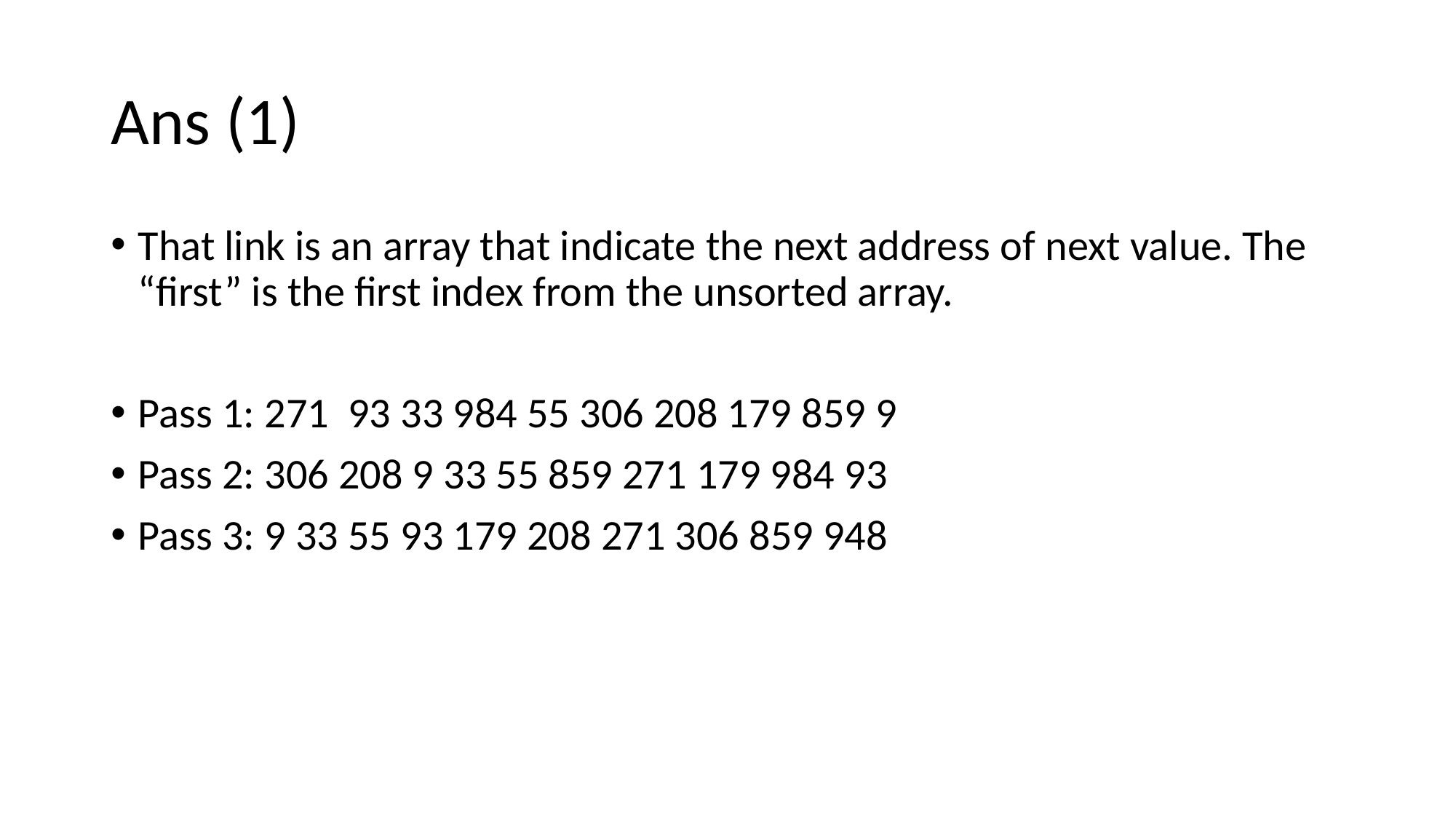

# Ans (1)
That link is an array that indicate the next address of next value. The “first” is the first index from the unsorted array.

Pass 1: 271  93 33 984 55 306 208 179 859 9
Pass 2: 306 208 9 33 55 859 271 179 984 93
Pass 3: 9 33 55 93 179 208 271 306 859 948